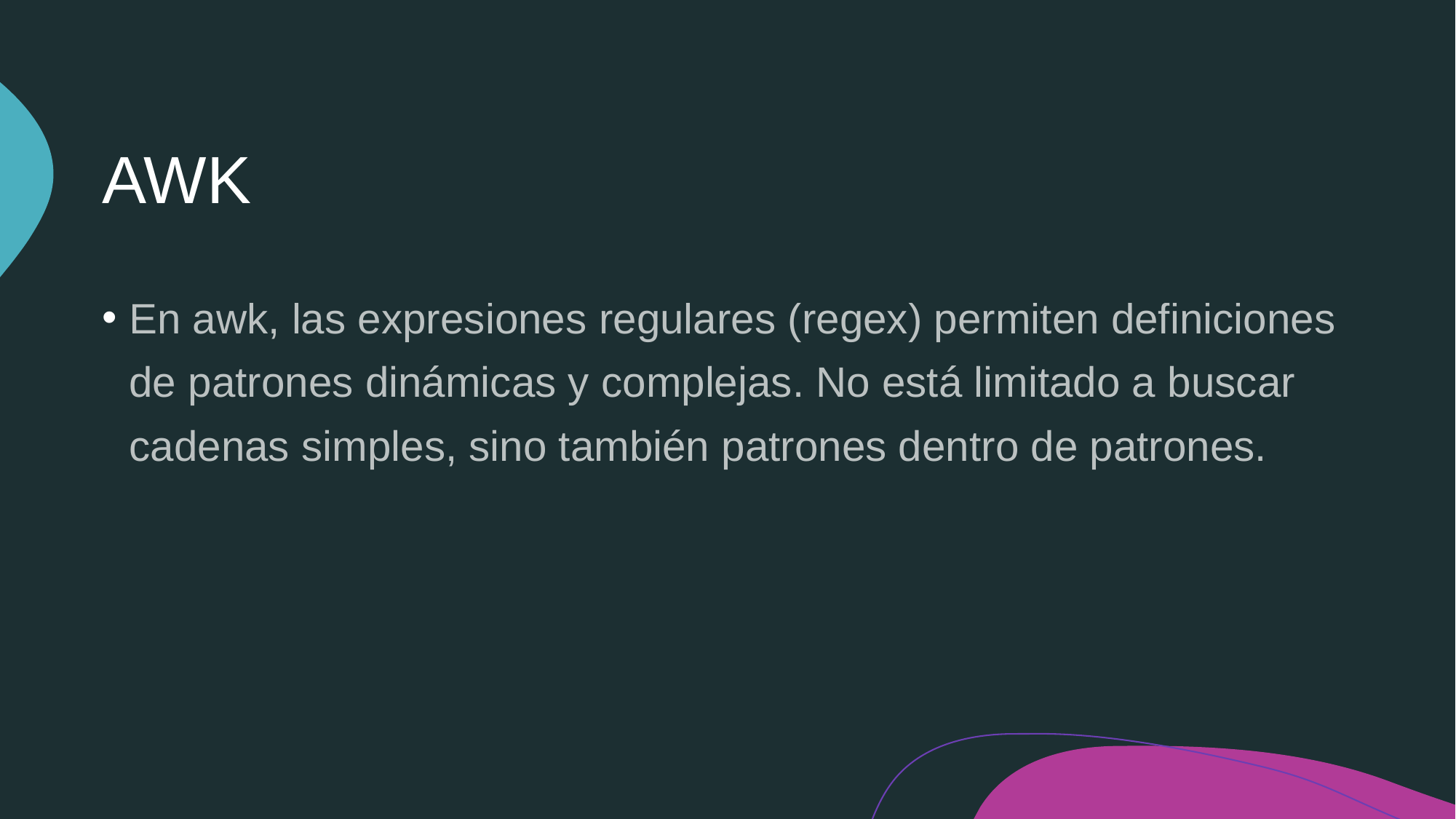

# AWK
En awk, las expresiones regulares (regex) permiten definiciones de patrones dinámicas y complejas. No está limitado a buscar cadenas simples, sino también patrones dentro de patrones.